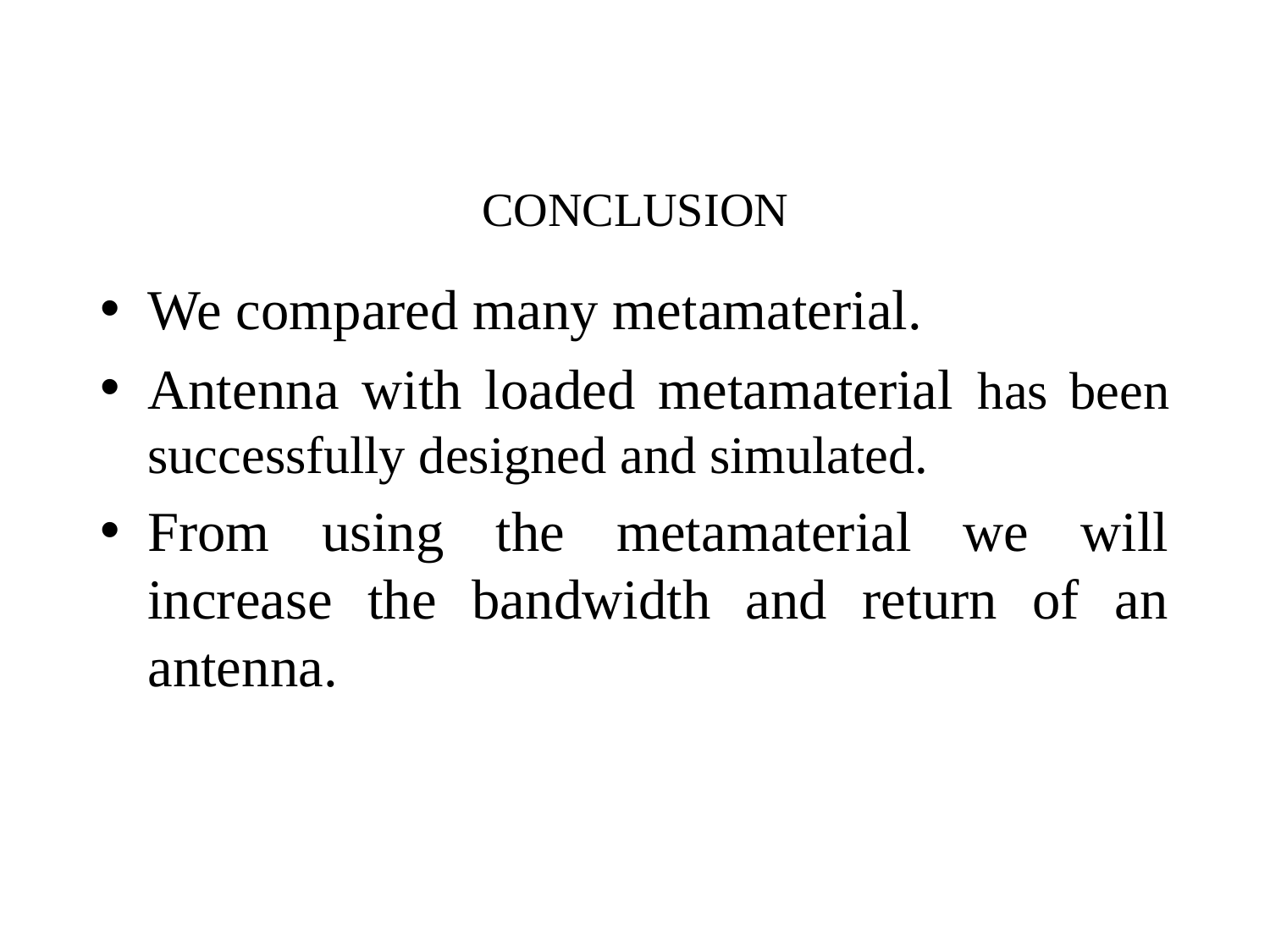

# CONCLUSION
We compared many metamaterial.
Antenna with loaded metamaterial has been successfully designed and simulated.
From using the metamaterial we will increase the bandwidth and return of an antenna.